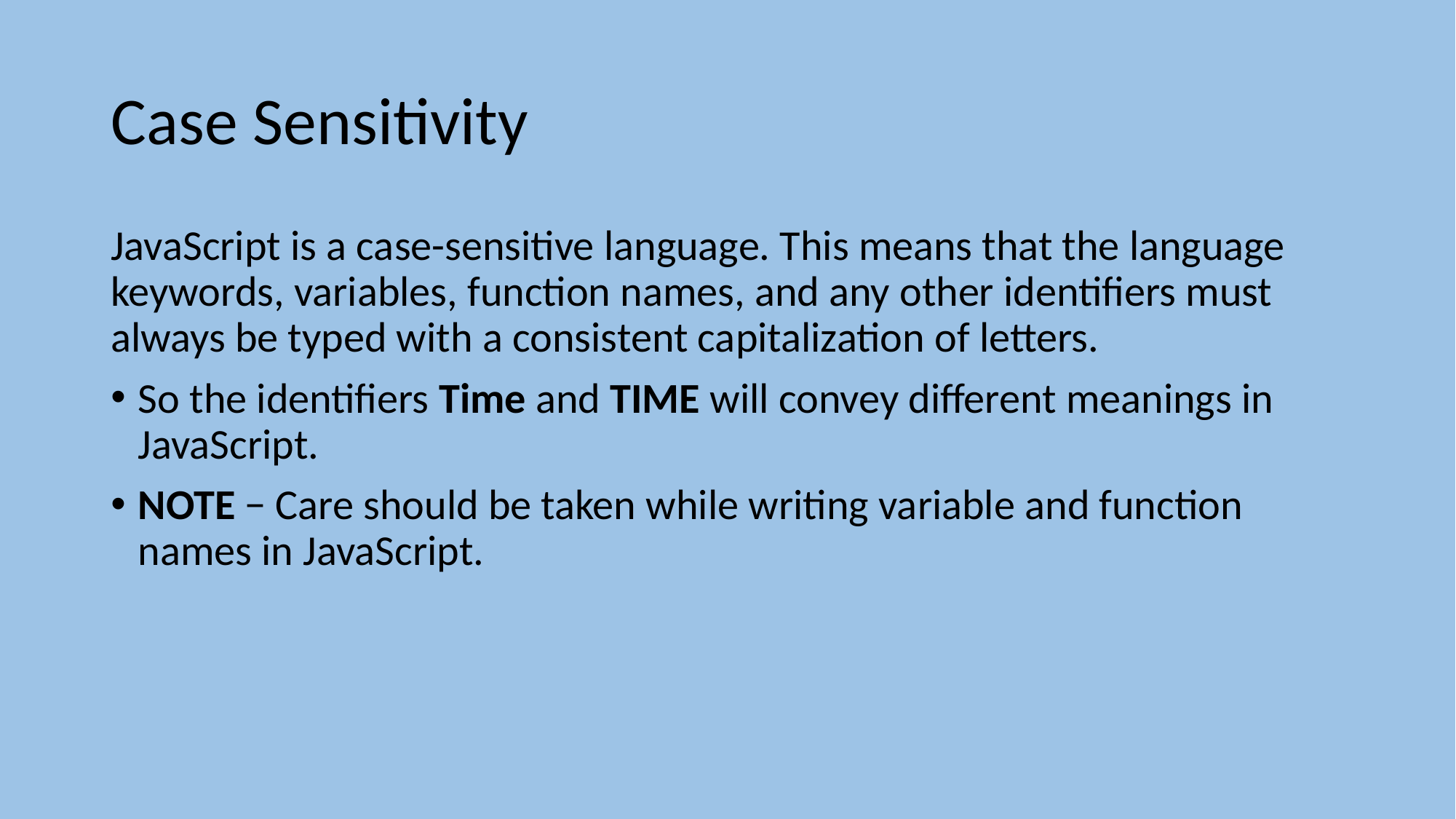

# Case Sensitivity
JavaScript is a case-sensitive language. This means that the language keywords, variables, function names, and any other identifiers must always be typed with a consistent capitalization of letters.
So the identifiers Time and TIME will convey different meanings in JavaScript.
NOTE − Care should be taken while writing variable and function names in JavaScript.